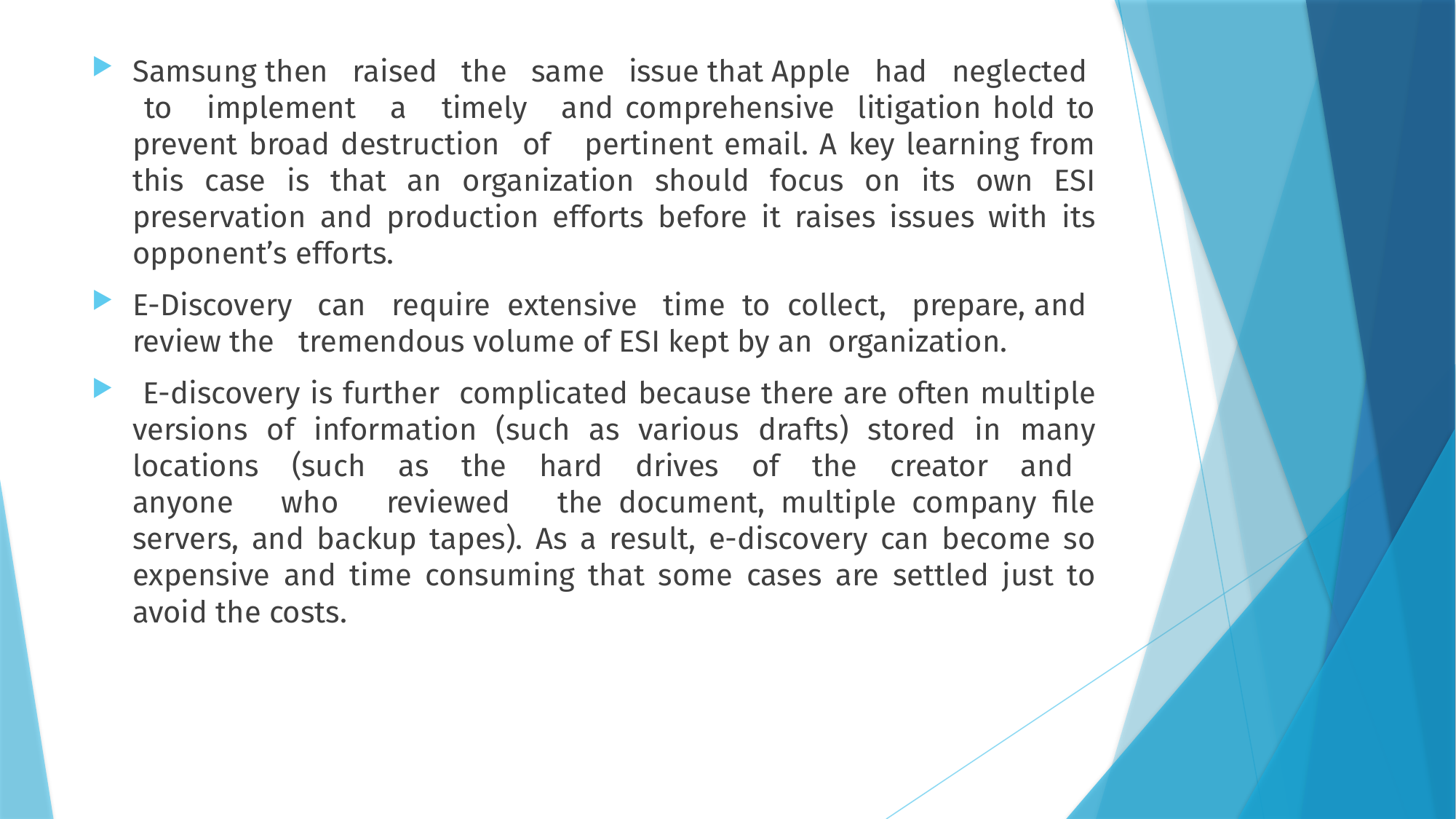

Samsung then   raised   the   same   issue that Apple   had   neglected   to   implement   a   timely   and comprehensive  litigation hold to prevent broad destruction  of   pertinent email. A key learning from this case is that an organization should focus on its own ESI preservation and production efforts before it raises issues with its opponent’s efforts.
E-Discovery   can   require  extensive   time  to  collect,   prepare, and  review the   tremendous volume of ESI kept by an  organization.
 E-discovery is further  complicated because there are often multiple versions of information (such as various drafts) stored in many locations   (such   as   the   hard   drives   of   the   creator   and   anyone   who   reviewed   the document, multiple company file servers, and backup tapes). As a result, e-discovery can become so expensive and time consuming that some cases are settled just to avoid the costs.